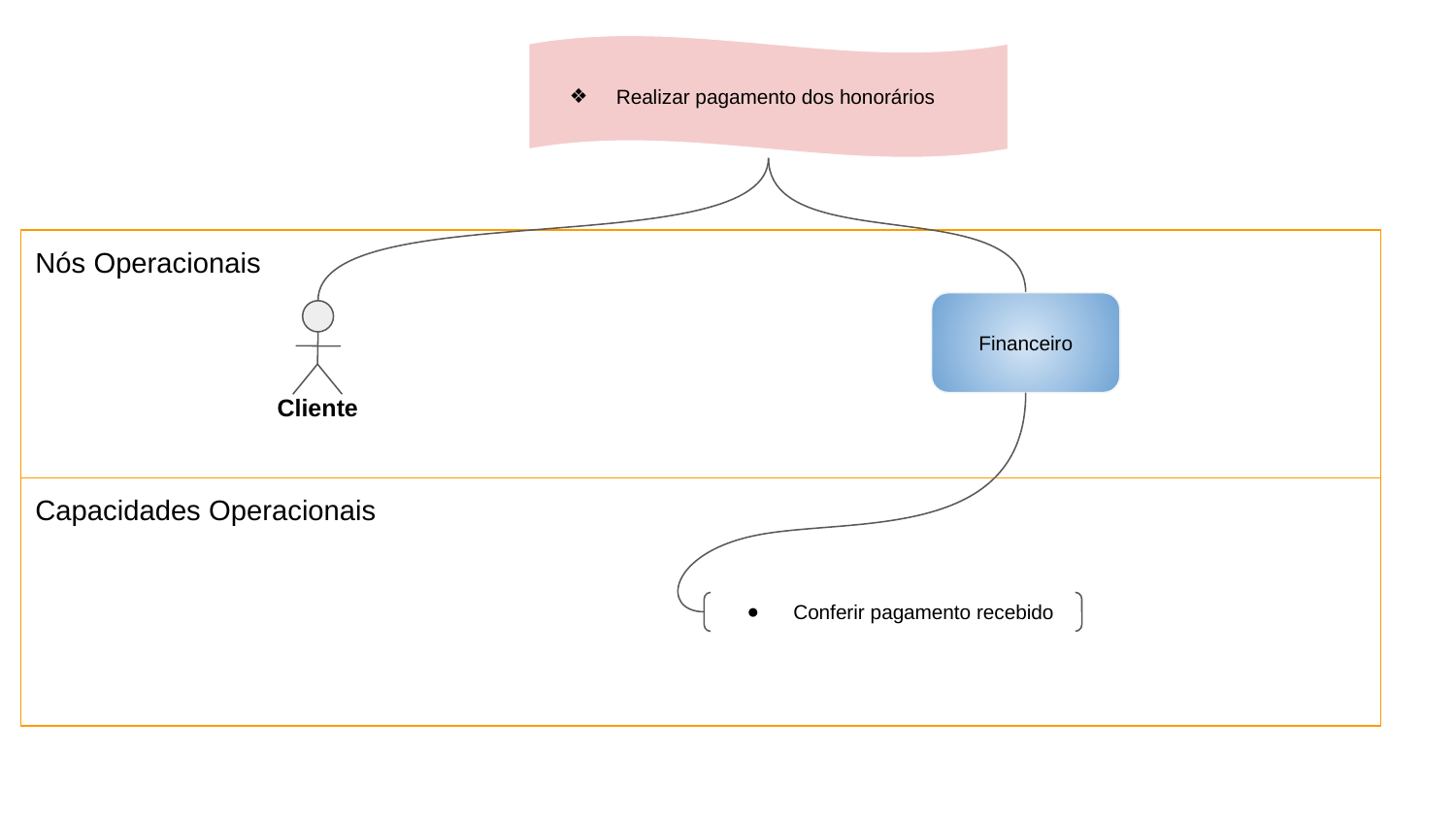

Realizar pagamento dos honorários
Nós Operacionais
Financeiro

Cliente
Capacidades Operacionais

Conferir pagamento recebido